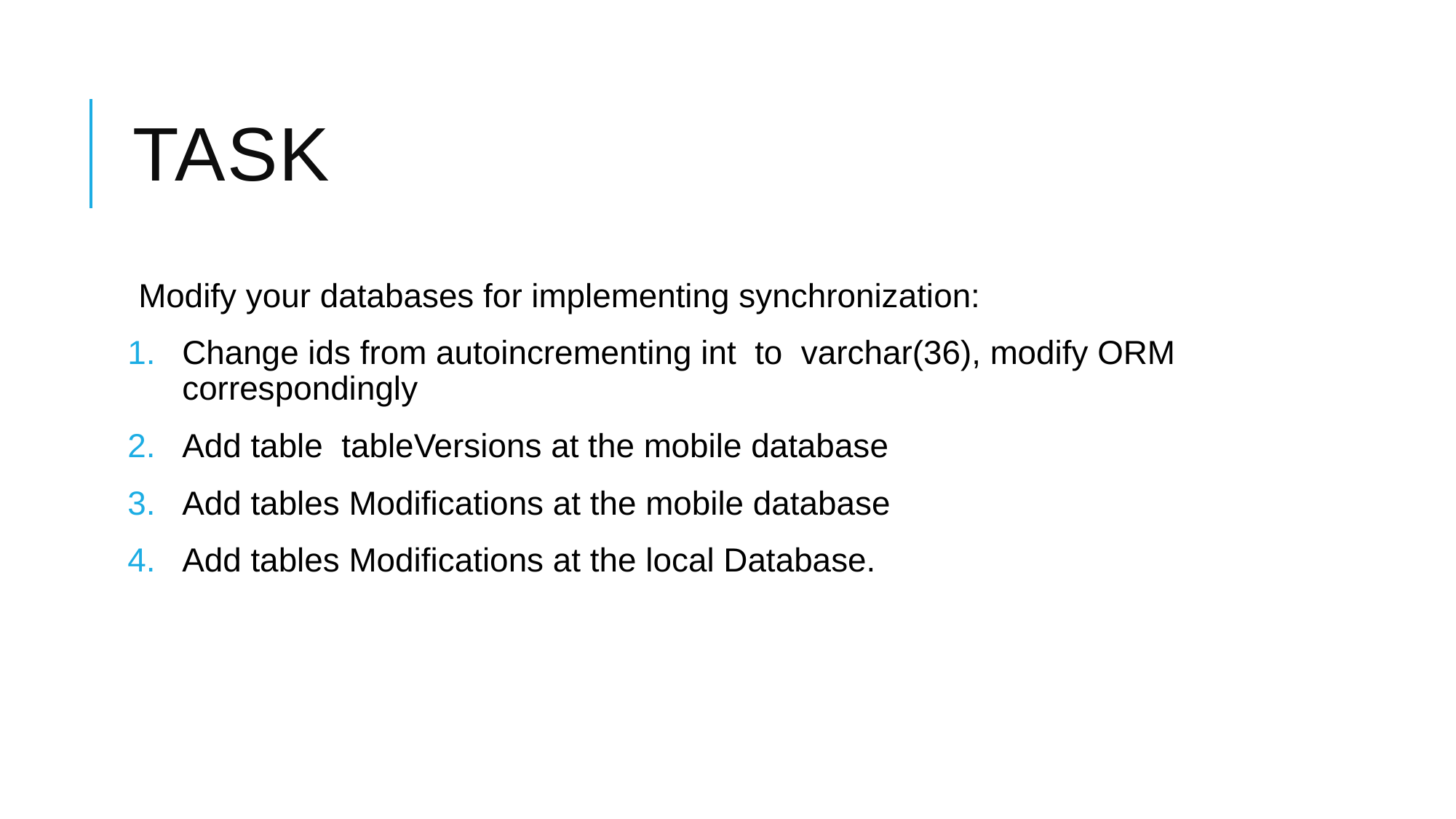

# Task
Modify your databases for implementing synchronization:
Change ids from autoincrementing int  to  varchar(36), modify ORM correspondingly
Add table  tableVersions at the mobile database
Add tables Modifications at the mobile database
Add tables Modifications at the local Database.